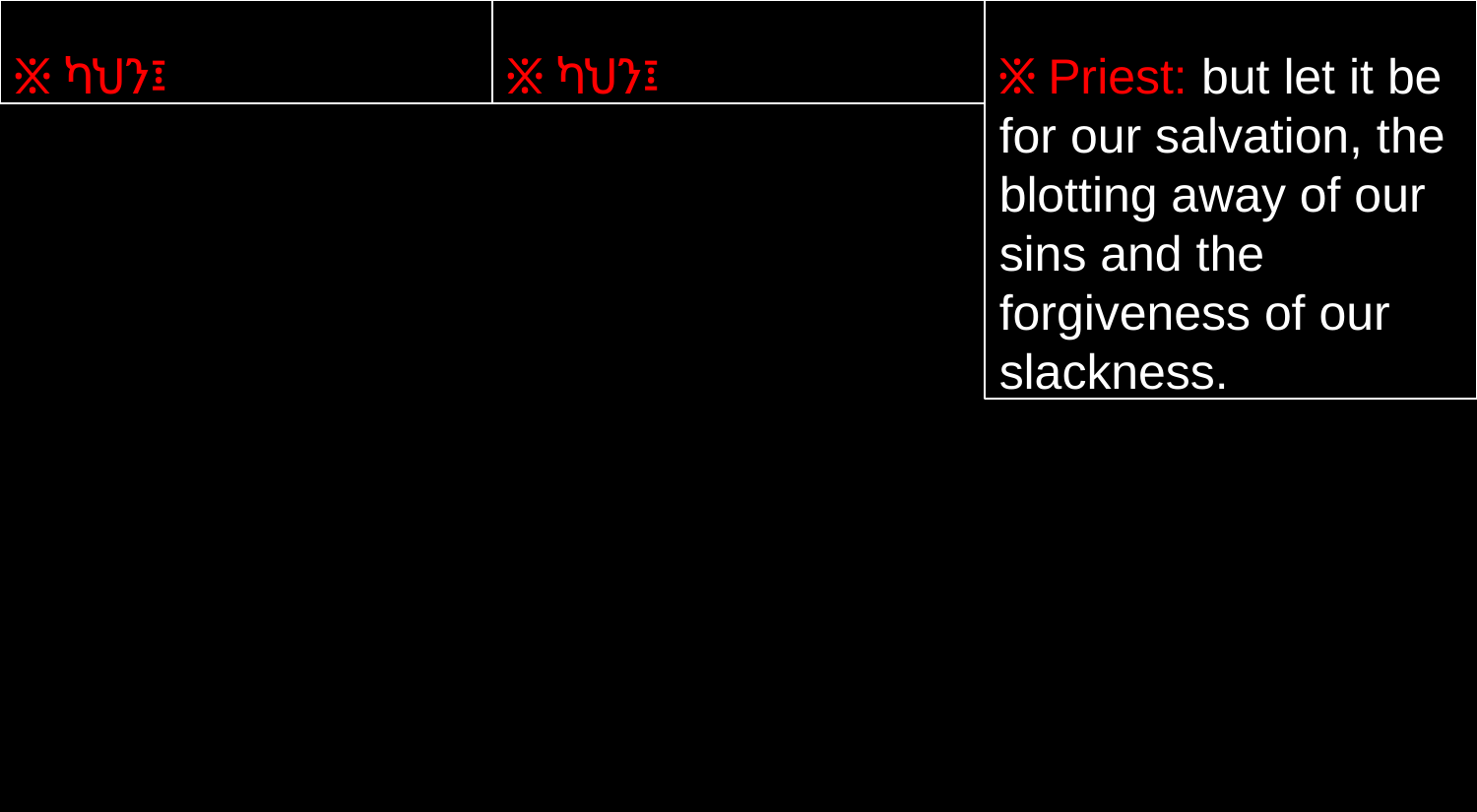

፠ ካህን፤

፠ ካህን፤

፠ Priest: but let it be for our salvation, the blotting away of our sins and the forgiveness of our slackness.